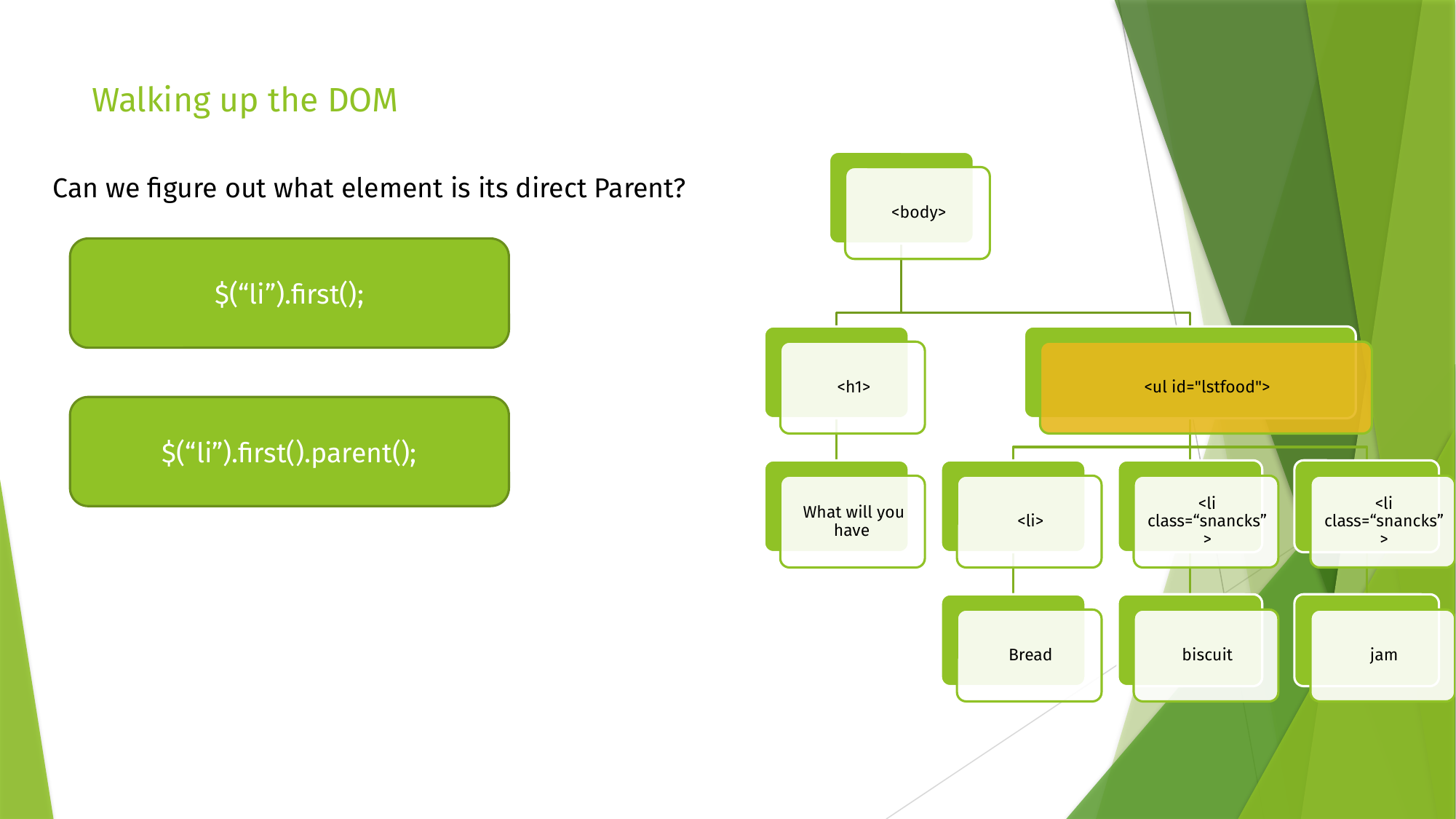

# Walking up the DOM
<body>
<h1>
What will you have
<ul id="lstfood">
<li>
Bread
<li class=“snancks”>
biscuit
<li class=“snancks”>
jam
Can we figure out what element is its direct Parent?
$(“li”).first();
$(“li”).first().parent();